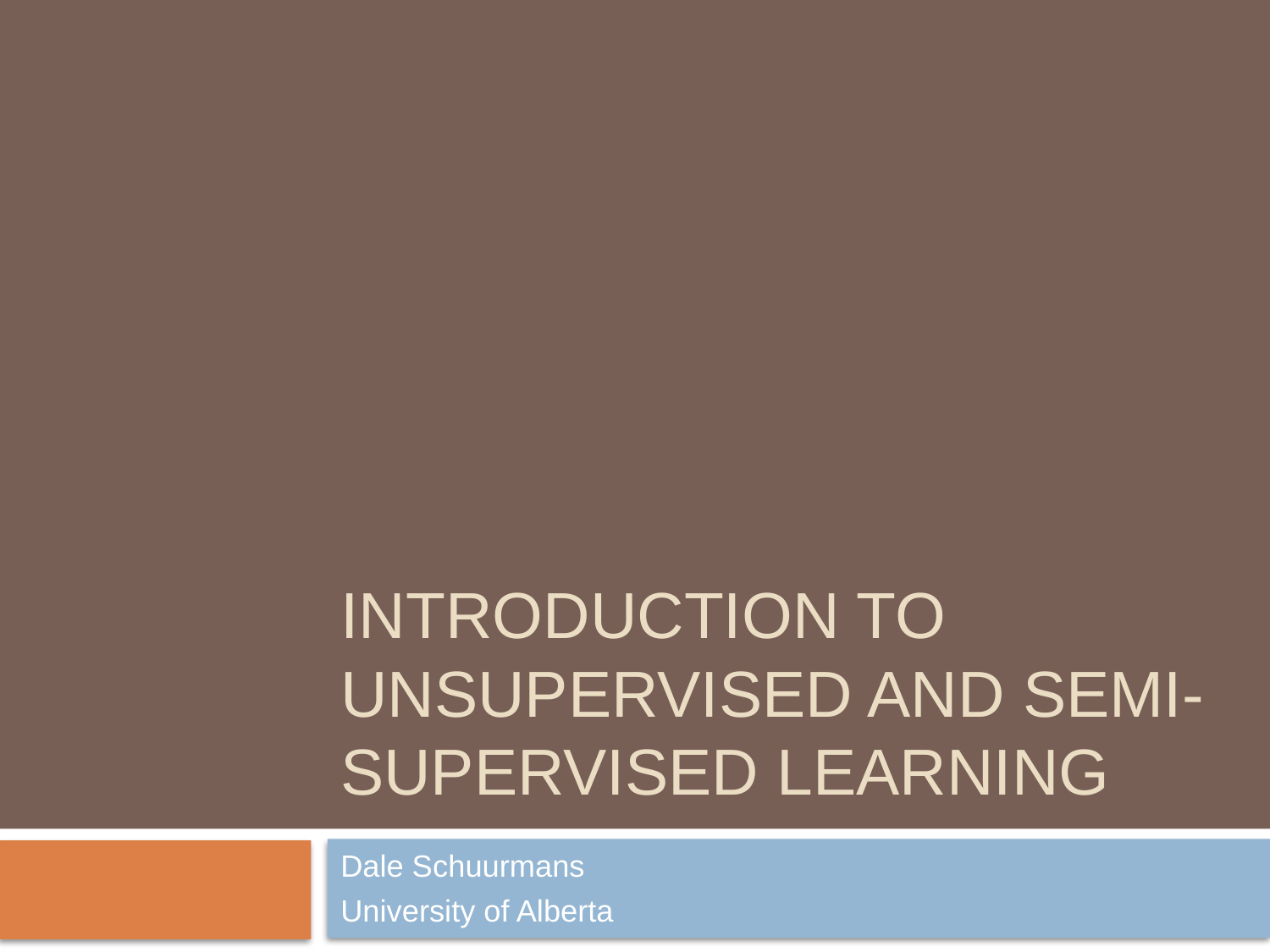

# Introduction to Unsupervised and Semi-supervised learning
Dale Schuurmans
University of Alberta
TexPoint fonts used in EMF.
Read the TexPoint manual before you delete this box.: AAAAAAAAAA